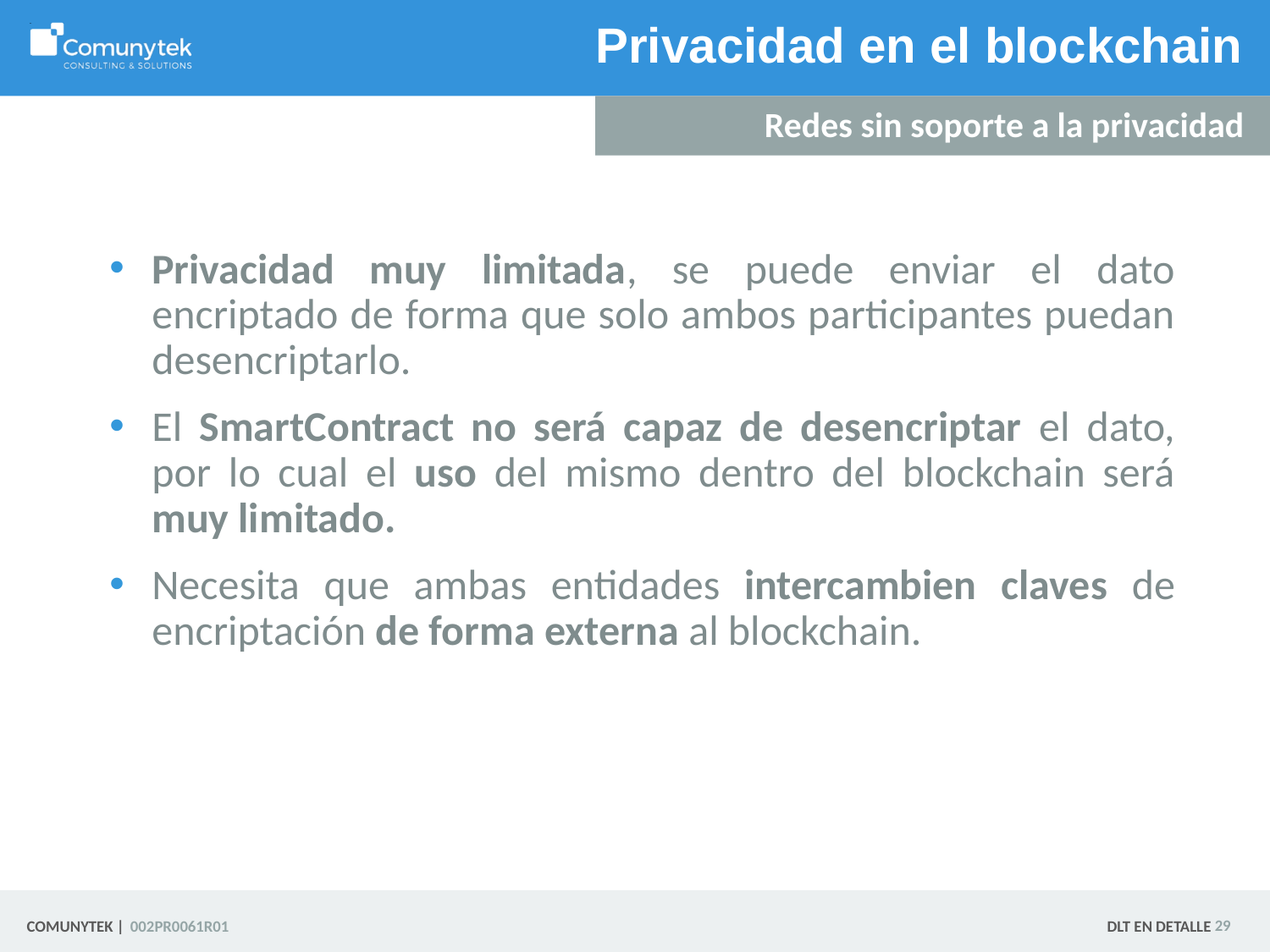

# Privacidad en el blockchain
Redes sin soporte a la privacidad
Privacidad muy limitada, se puede enviar el dato encriptado de forma que solo ambos participantes puedan desencriptarlo.
El SmartContract no será capaz de desencriptar el dato, por lo cual el uso del mismo dentro del blockchain será muy limitado.
Necesita que ambas entidades intercambien claves de encriptación de forma externa al blockchain.

 29